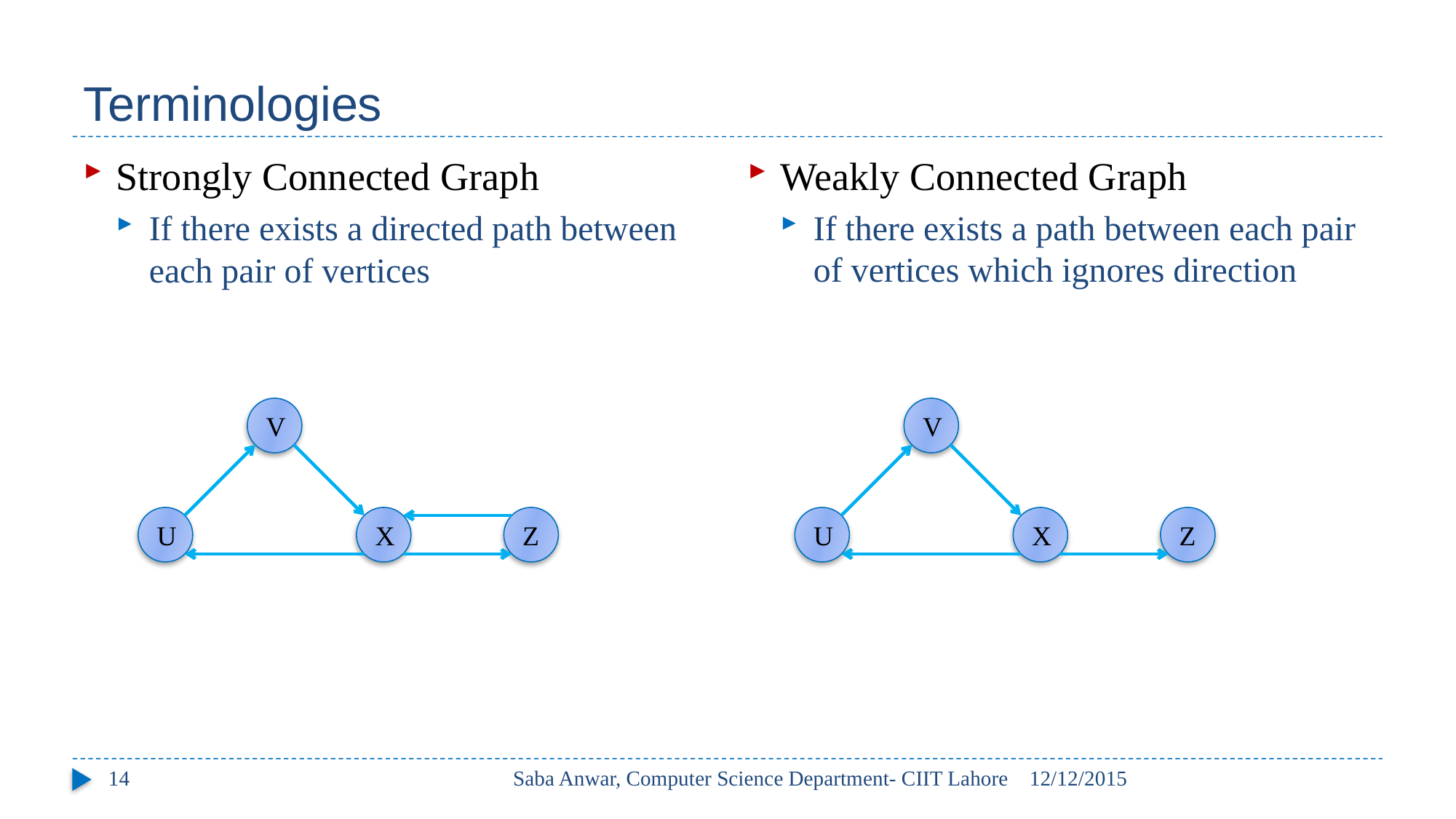

# Terminologies
Weakly Connected Graph
If there exists a path between each pair of vertices which ignores direction

Strongly Connected Graph
If there exists a directed path between each pair of vertices

V
U
X
Z
V
U
X
Z
14
Saba Anwar, Computer Science Department- CIIT Lahore
12/12/2015